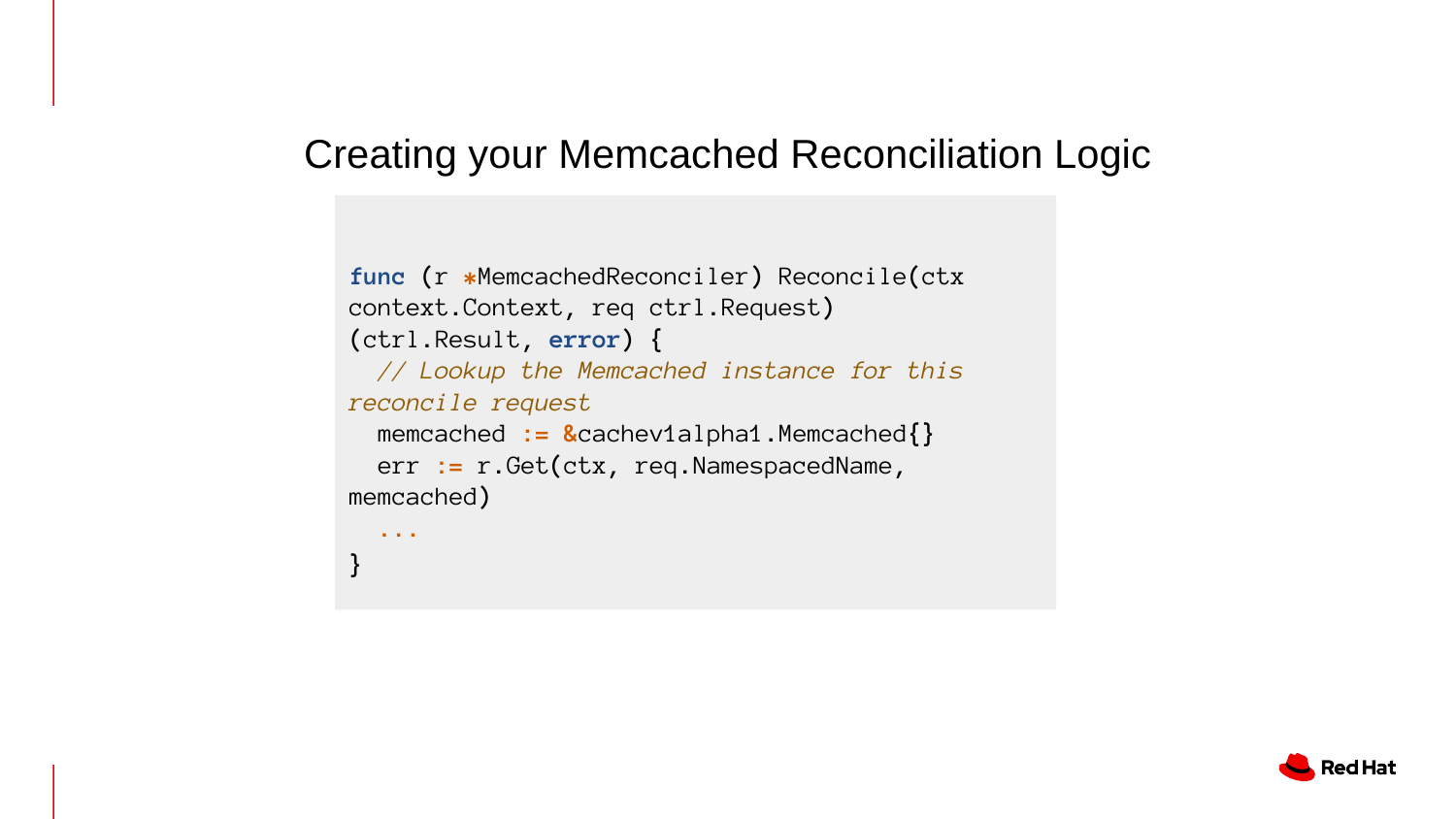

# Creating your Memcached Reconciliation Logic

func (r *MemcachedReconciler) Reconcile(ctx context.Context, req ctrl.Request) (ctrl.Result, error) {
  // Lookup the Memcached instance for this reconcile request
  memcached := &cachev1alpha1.Memcached{}
  err := r.Get(ctx, req.NamespacedName, memcached)
  ...
}